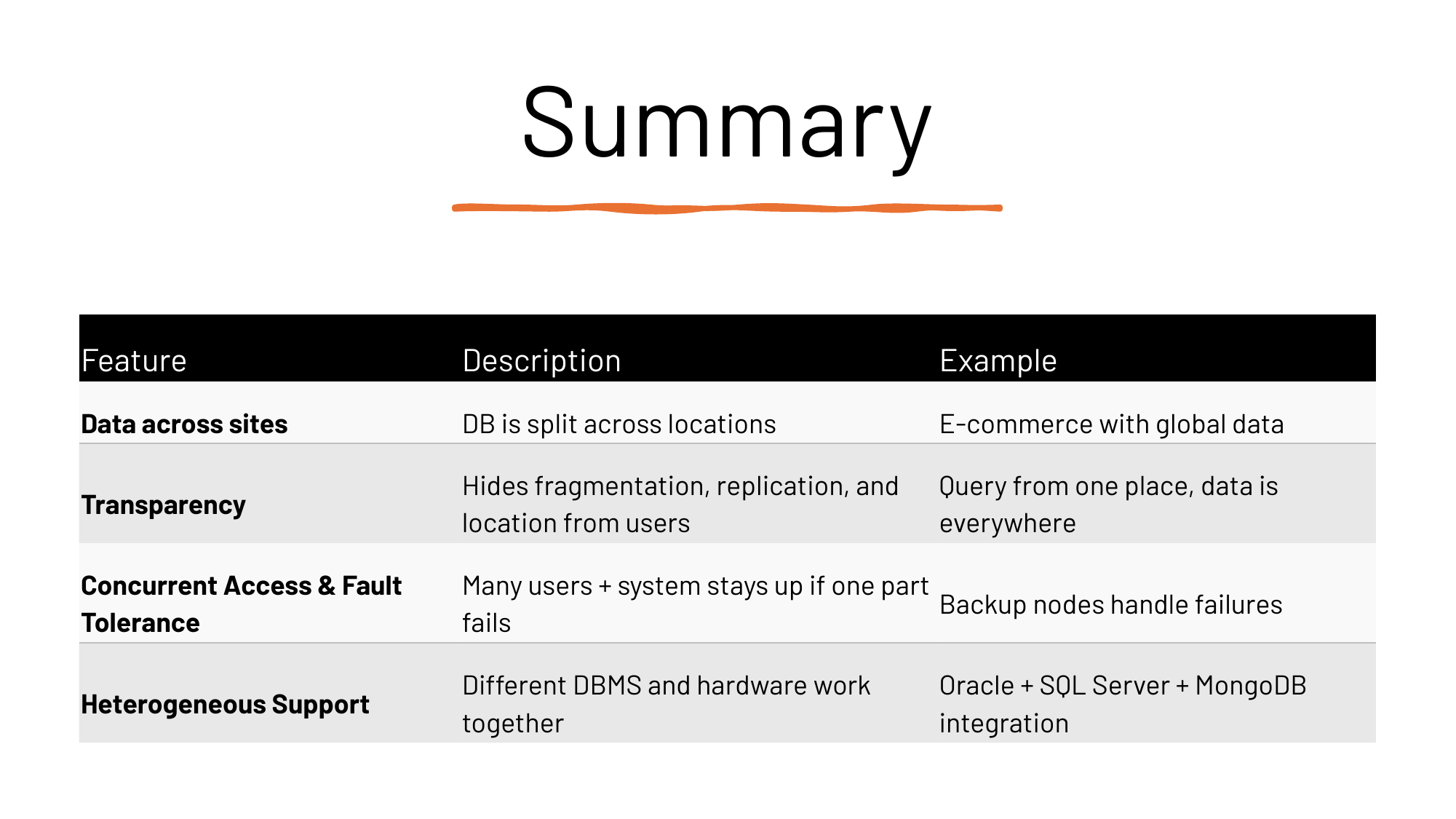

# Summary

| Feature | Description | Example |
| --- | --- | --- |
| Data across sites | DB is split across locations | E-commerce with global data |
| Transparency | Hides fragmentation, replication, and location from users | Query from one place, data is everywhere |
| Concurrent Access & Fault Tolerance | Many users + system stays up if one part fails | Backup nodes handle failures |
| Heterogeneous Support | Different DBMS and hardware work together | Oracle + SQL Server + MongoDB integration |